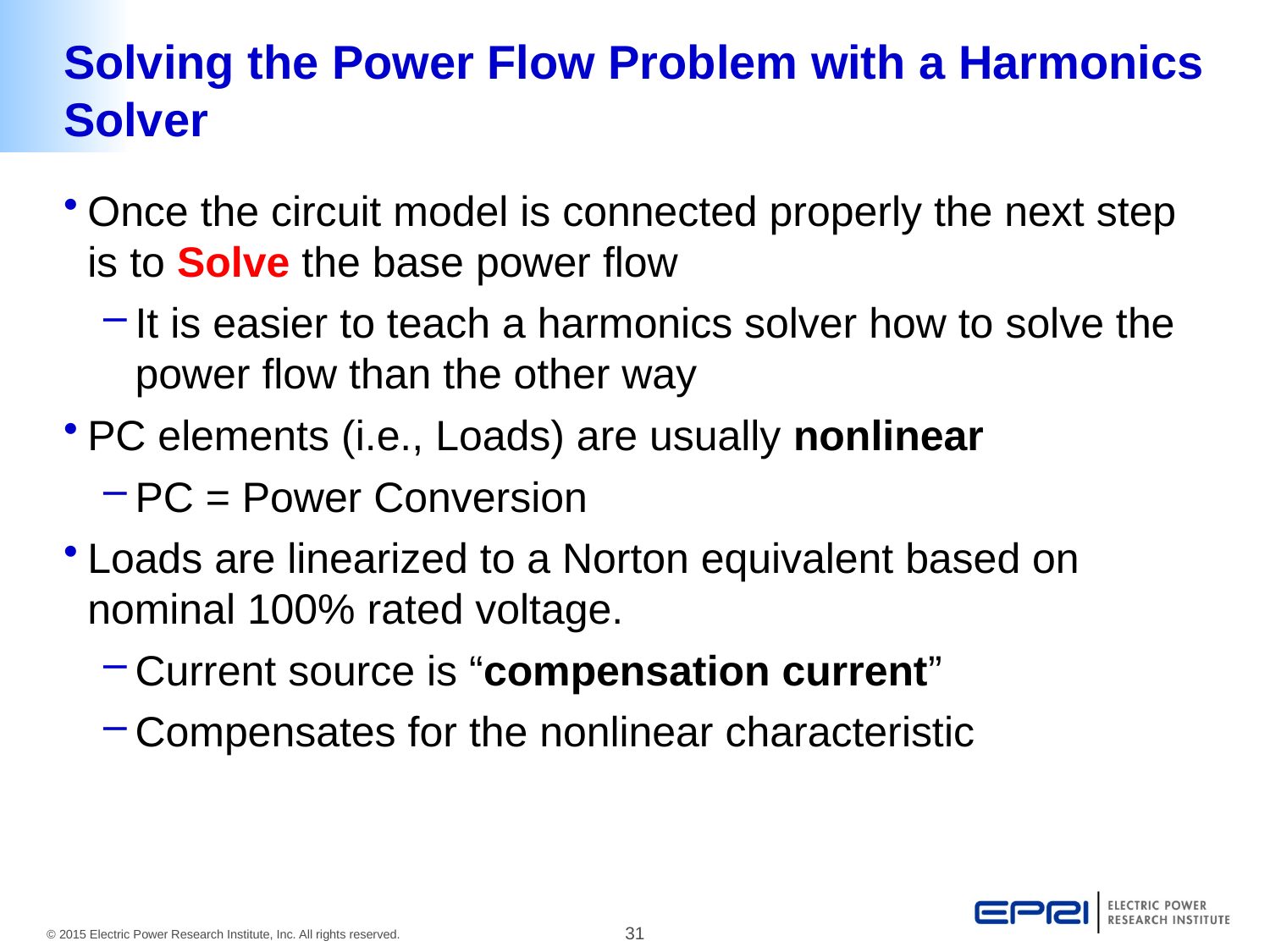

# Solving the Power Flow Problem with a Harmonics Solver
Once the circuit model is connected properly the next step is to Solve the base power flow
It is easier to teach a harmonics solver how to solve the power flow than the other way
PC elements (i.e., Loads) are usually nonlinear
PC = Power Conversion
Loads are linearized to a Norton equivalent based on nominal 100% rated voltage.
Current source is “compensation current”
Compensates for the nonlinear characteristic